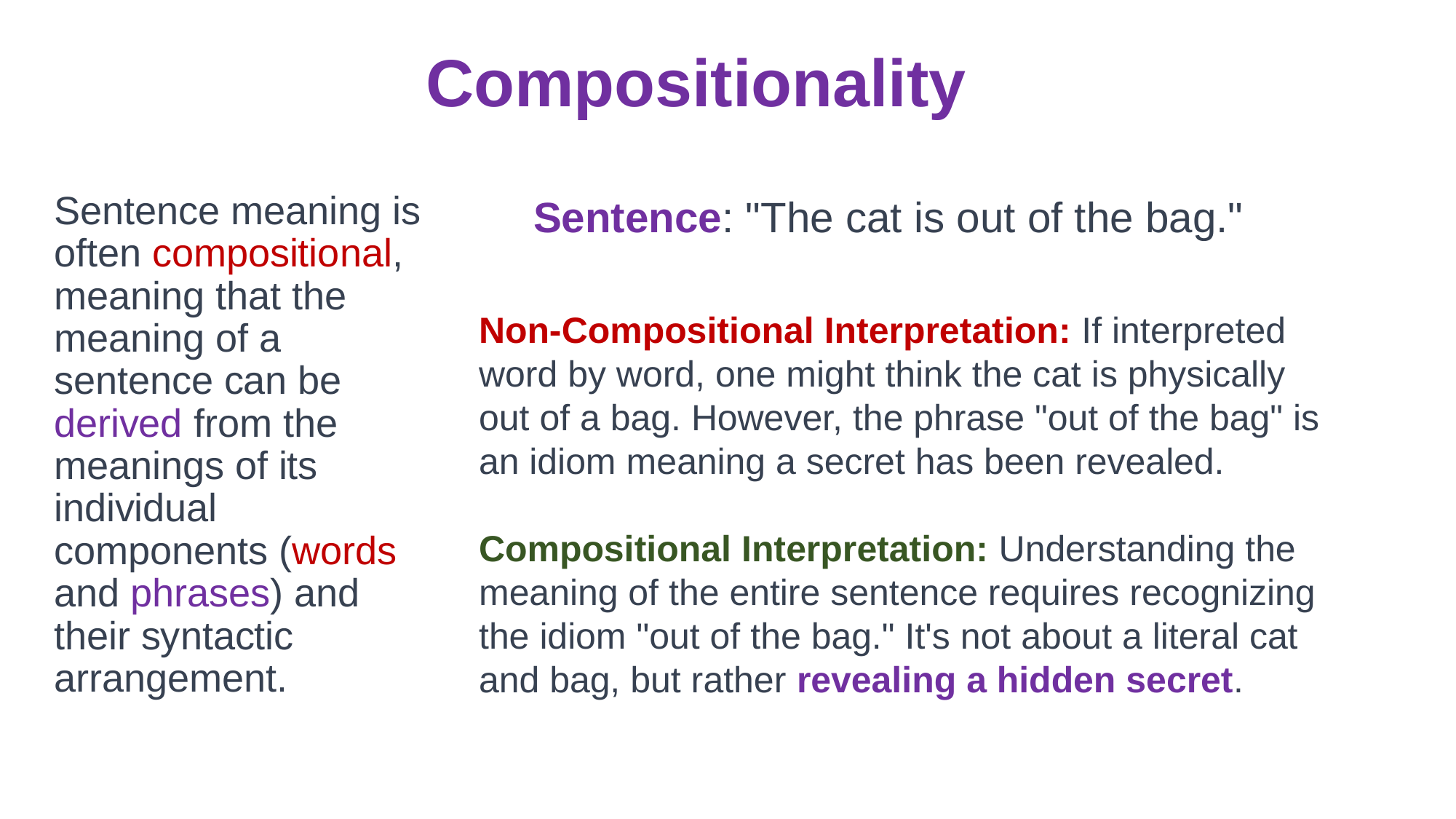

# Compositionality
Sentence meaning is often compositional, meaning that the meaning of a sentence can be derived from the meanings of its individual components (words and phrases) and their syntactic arrangement.

Sentence: "The cat is out of the bag."
Non-Compositional Interpretation: If interpreted word by word, one might think the cat is physically out of a bag. However, the phrase "out of the bag" is an idiom meaning a secret has been revealed.

Compositional Interpretation: Understanding the meaning of the entire sentence requires recognizing the idiom "out of the bag." It's not about a literal cat and bag, but rather revealing a hidden secret.